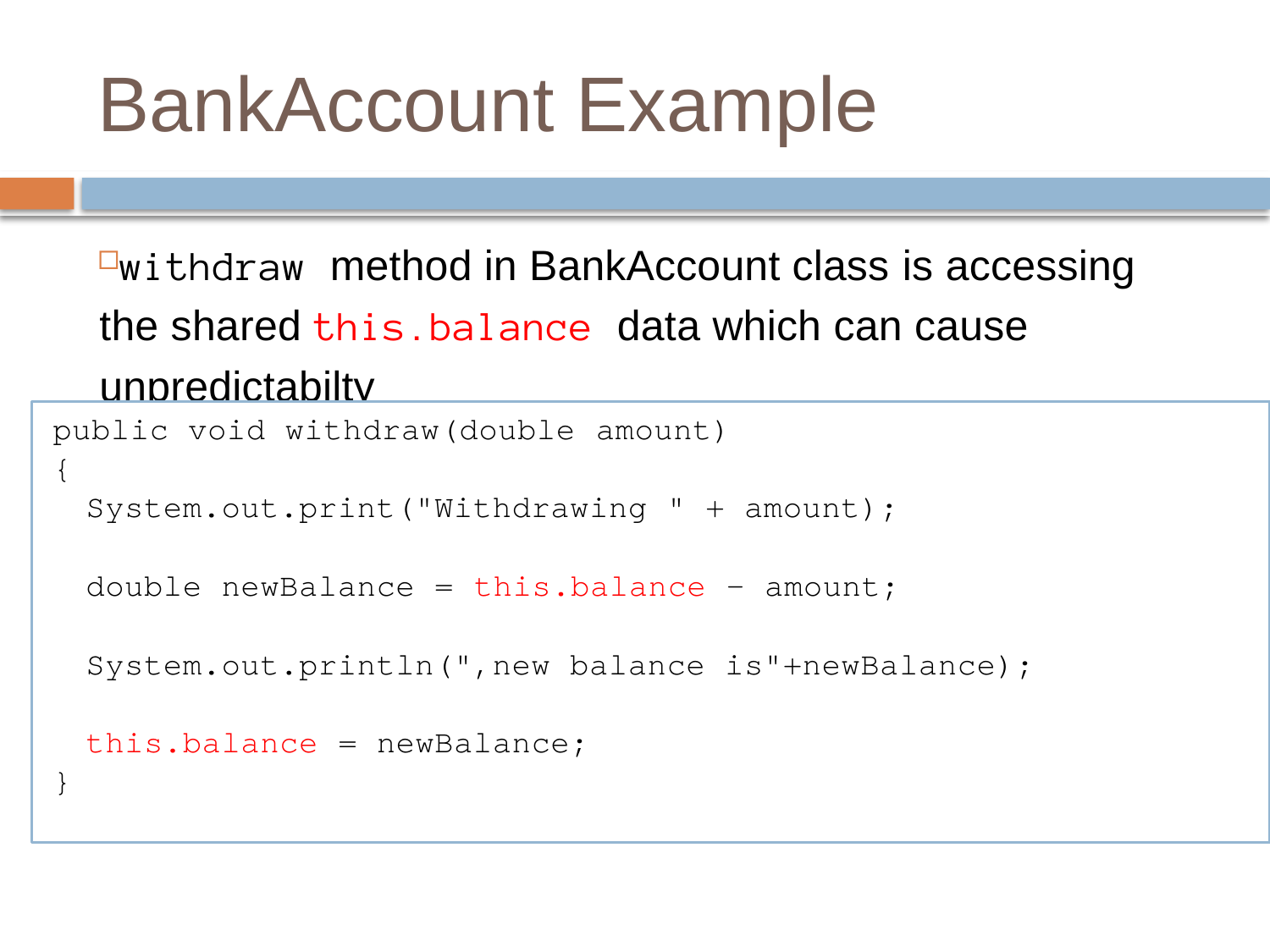

# BankAccount Example
withdraw method in BankAccount class is accessing the shared this.balance data which can cause unpredictabilty
public void withdraw(double amount)
{
System.out.print("Withdrawing " + amount);

double newBalance = this.balance - amount;

System.out.println(",new balance is"+newBalance);

this.balance = newBalance;
}